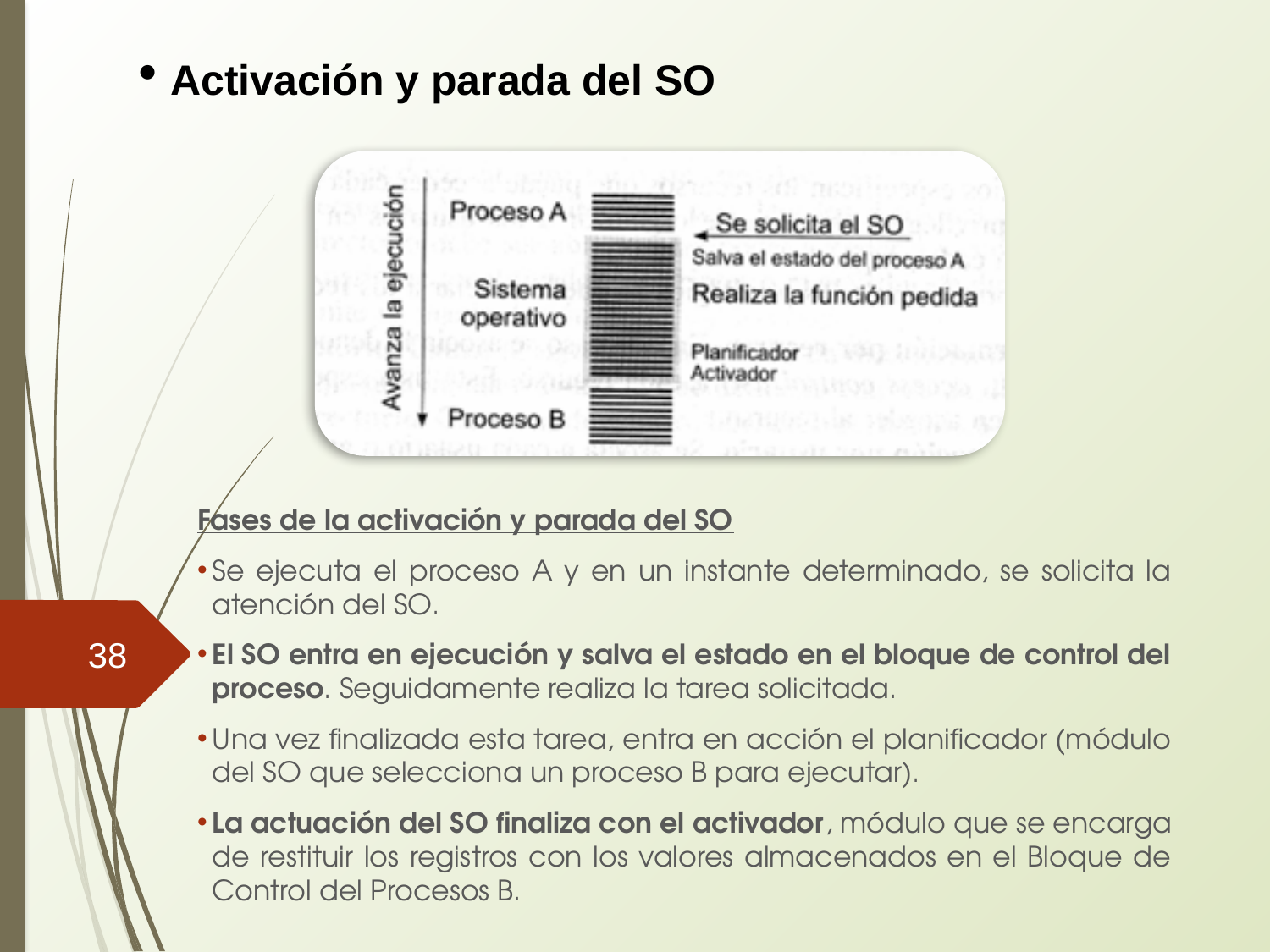

Activación y parada del SO

Fases de la activación y parada del SO
Se ejecuta el proceso A y en un instante determinado, se solicita la atención del SO.
El SO entra en ejecución y salva el estado en el bloque de control del proceso. Seguidamente realiza la tarea solicitada.
Una vez finalizada esta tarea, entra en acción el planificador (módulo del SO que selecciona un proceso B para ejecutar).
La actuación del SO finaliza con el activador, módulo que se encarga de restituir los registros con los valores almacenados en el Bloque de Control del Procesos B.

38